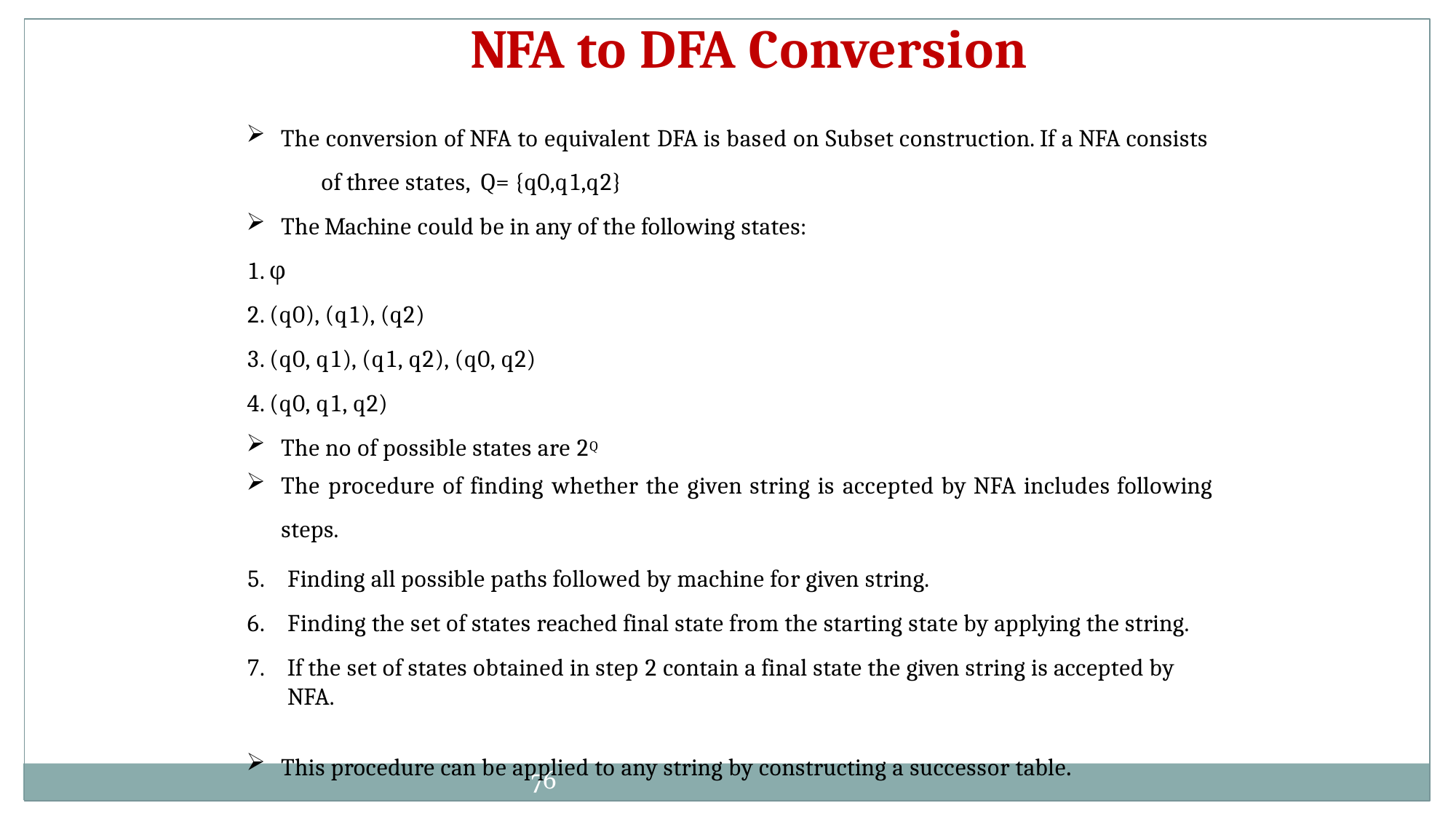

# NFA to DFA Conversion
The conversion of NFA to equivalent DFA is based on Subset construction. If a NFA consists 	of three states, Q= {q0,q1,q2}
The Machine could be in any of the following states:
φ
(q0), (q1), (q2)
(q0, q1), (q1, q2), (q0, q2)
(q0, q1, q2)
The no of possible states are 2Q
The procedure of finding whether the given string is accepted by NFA includes following
steps.
Finding all possible paths followed by machine for given string.
Finding the set of states reached final state from the starting state by applying the string.
If the set of states obtained in step 2 contain a final state the given string is accepted by NFA.

This procedure can be applied to any string by constructing a successor table.
76